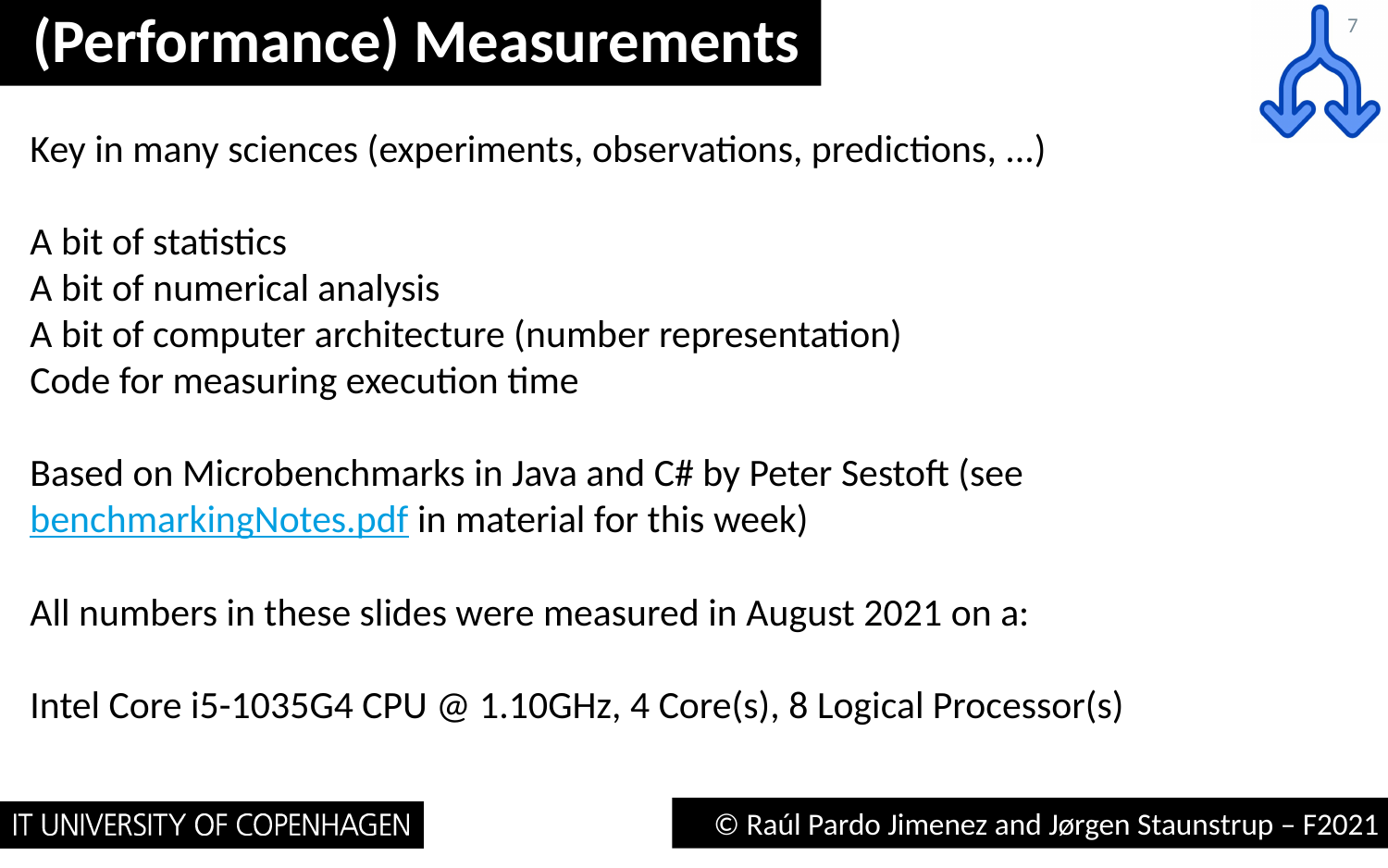

# (Performance) Measurements
7
Key in many sciences (experiments, observations, predictions, ...)

A bit of statistics
A bit of numerical analysis
A bit of computer architecture (number representation)
Code for measuring execution time

Based on Microbenchmarks in Java and C# by Peter Sestoft (see benchmarkingNotes.pdf in material for this week)

All numbers in these slides were measured in August 2021 on a:
Intel Core i5-1035G4 CPU @ 1.10GHz, 4 Core(s), 8 Logical Processor(s)